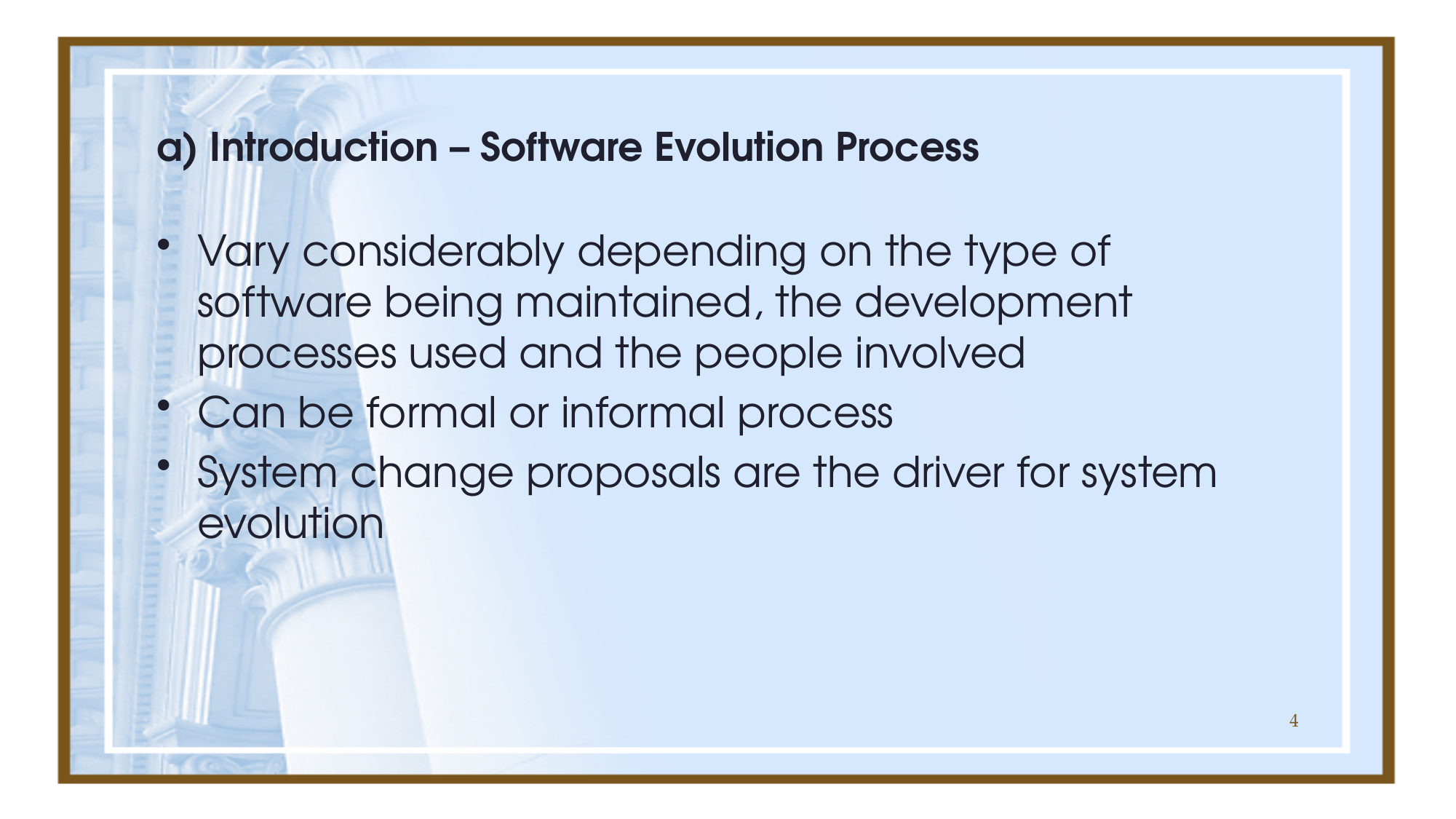

# a) Introduction – Software Evolution Process
Vary considerably depending on the type of software being maintained, the development processes used and the people involved
Can be formal or informal process
System change proposals are the driver for system evolution
4